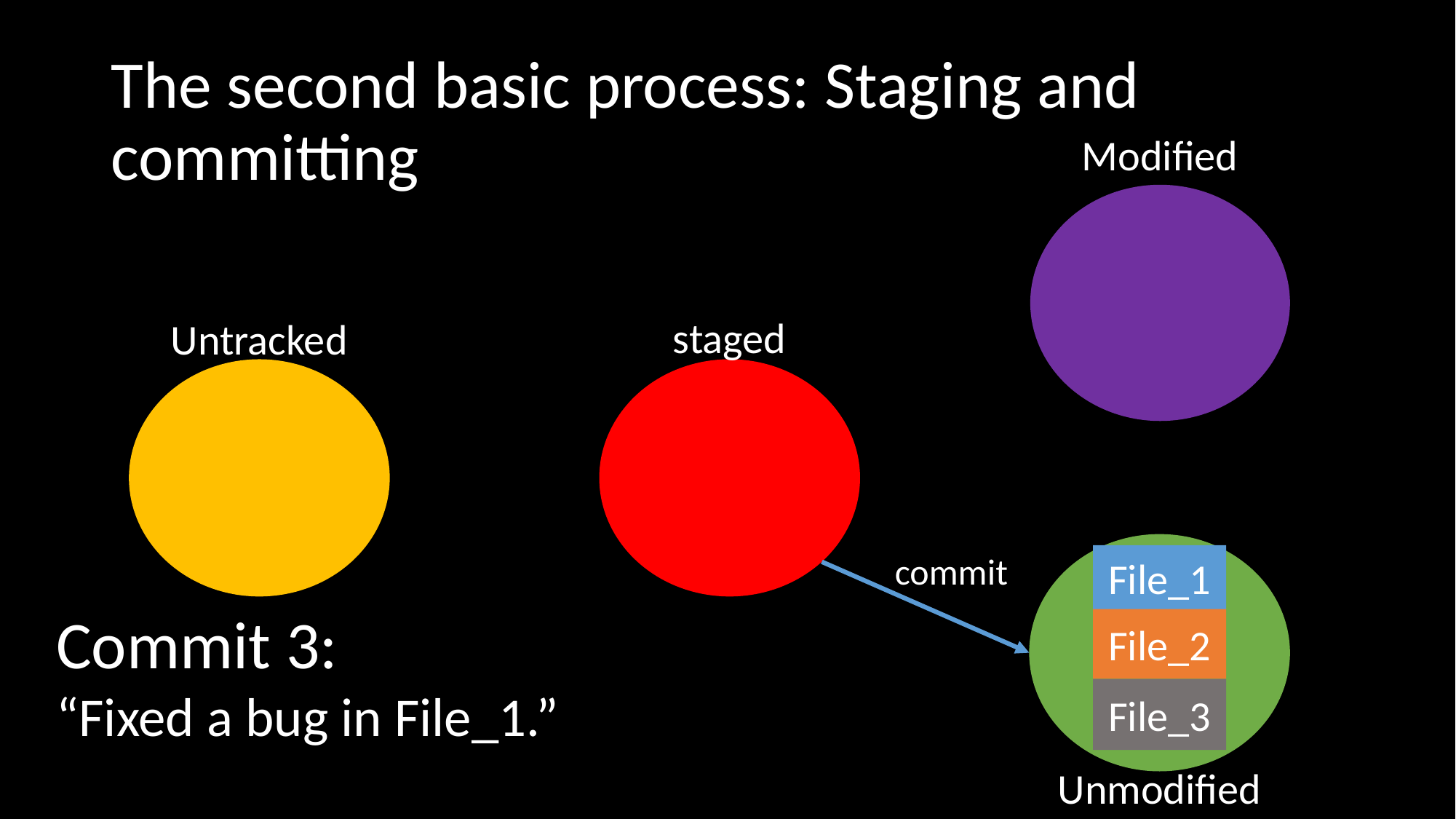

# The second basic process: Staging and committing
Modified

staged

Untracked

commit
File_1
Commit 3:
“Fixed a bug in File_1.”
File_2
File_3
Unmodified